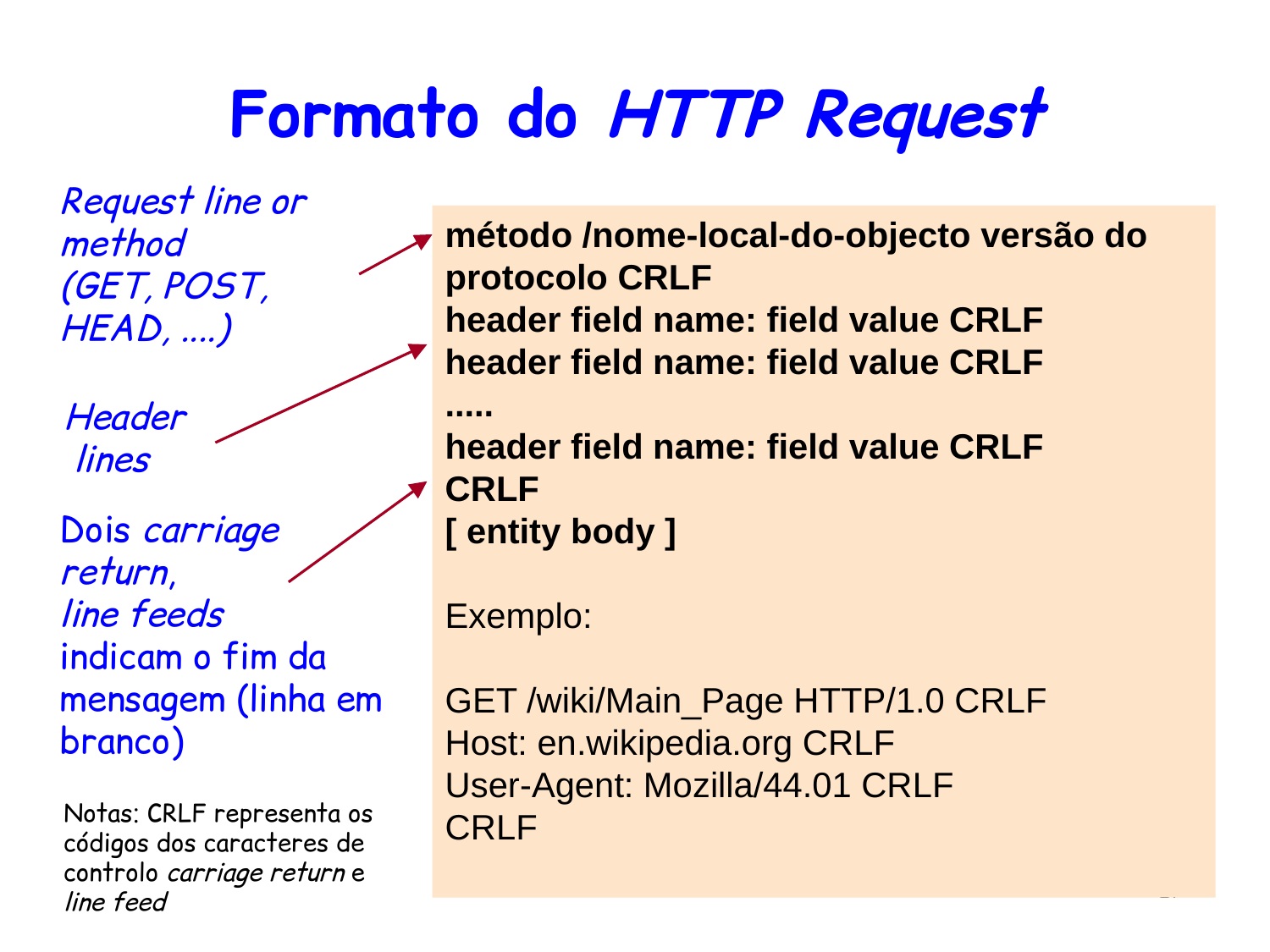

# Formato do HTTP Request
Request line or
method
(GET, POST,
HEAD, ....)
método /nome-local-do-objecto versão do protocolo CRLF
header field name: field value CRLF
header field name: field value CRLF
.....
header field name: field value CRLF
CRLF
[ entity body ]

Exemplo:

GET /wiki/Main_Page HTTP/1.0 CRLF
Host: en.wikipedia.org CRLF
User-Agent: Mozilla/44.01 CRLF
CRLF
Header
 lines

Dois carriage return,
line feeds
indicam o fim da
mensagem (linha em branco)
Notas: CRLF representa os códigos dos caracteres de controlo carriage return e line feed
17